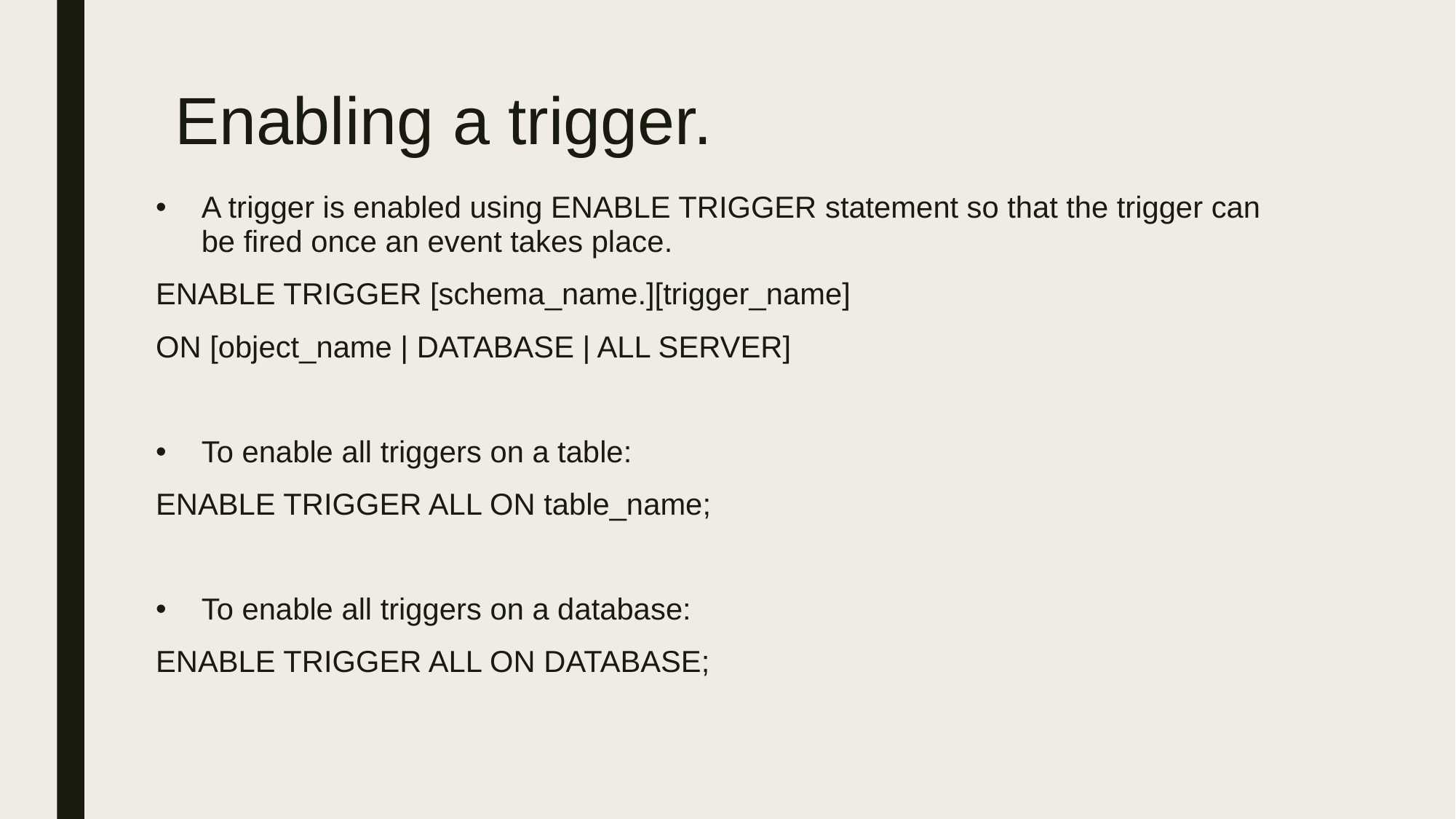

# Enabling a trigger.
A trigger is enabled using ENABLE TRIGGER statement so that the trigger can be fired once an event takes place.
ENABLE TRIGGER [schema_name.][trigger_name]
ON [object_name | DATABASE | ALL SERVER]

To enable all triggers on a table:
ENABLE TRIGGER ALL ON table_name;

To enable all triggers on a database:
ENABLE TRIGGER ALL ON DATABASE;